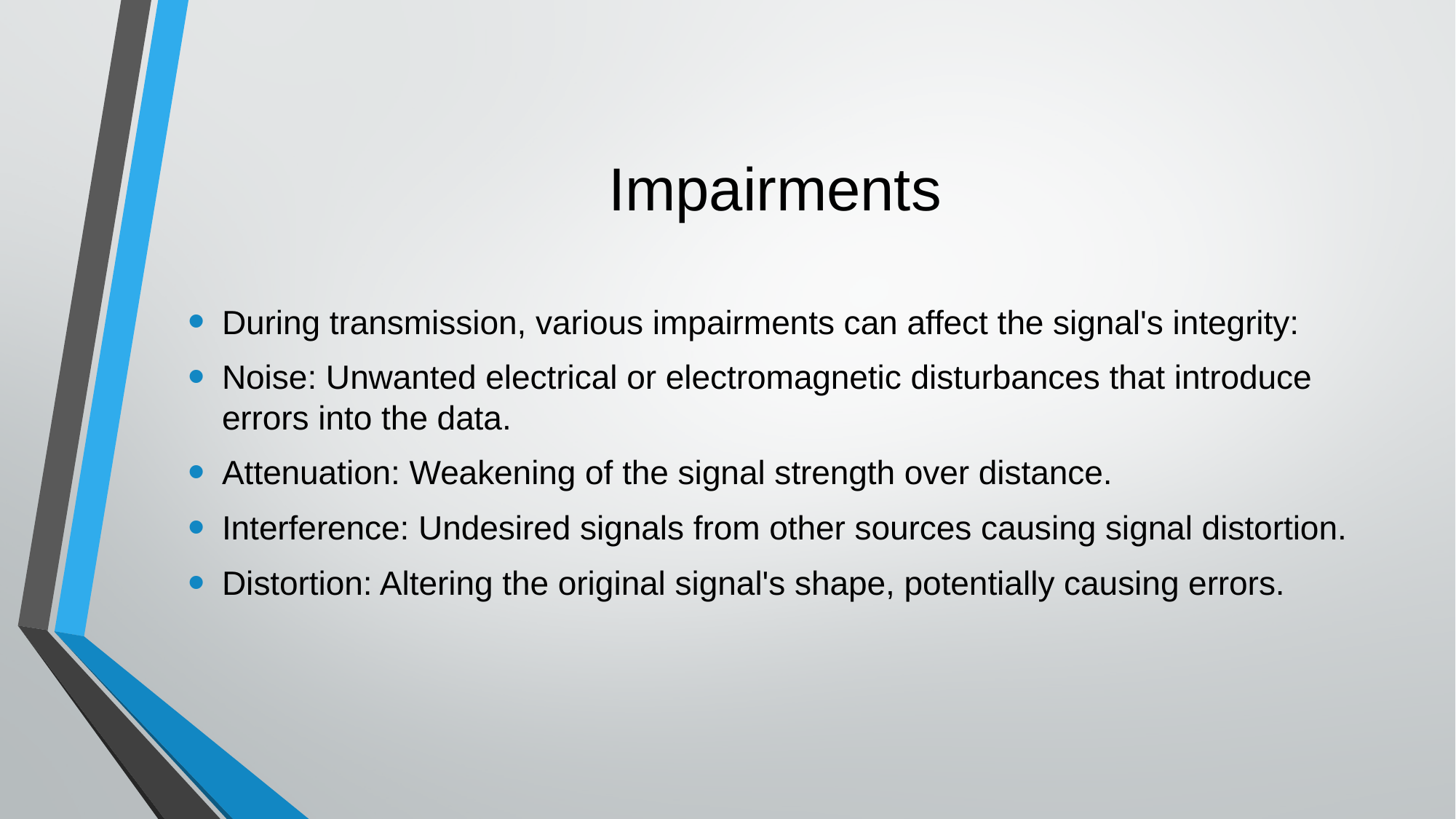

# Impairments

During transmission, various impairments can affect the signal's integrity:
Noise: Unwanted electrical or electromagnetic disturbances that introduce errors into the data.
Attenuation: Weakening of the signal strength over distance.
Interference: Undesired signals from other sources causing signal distortion.
Distortion: Altering the original signal's shape, potentially causing errors.